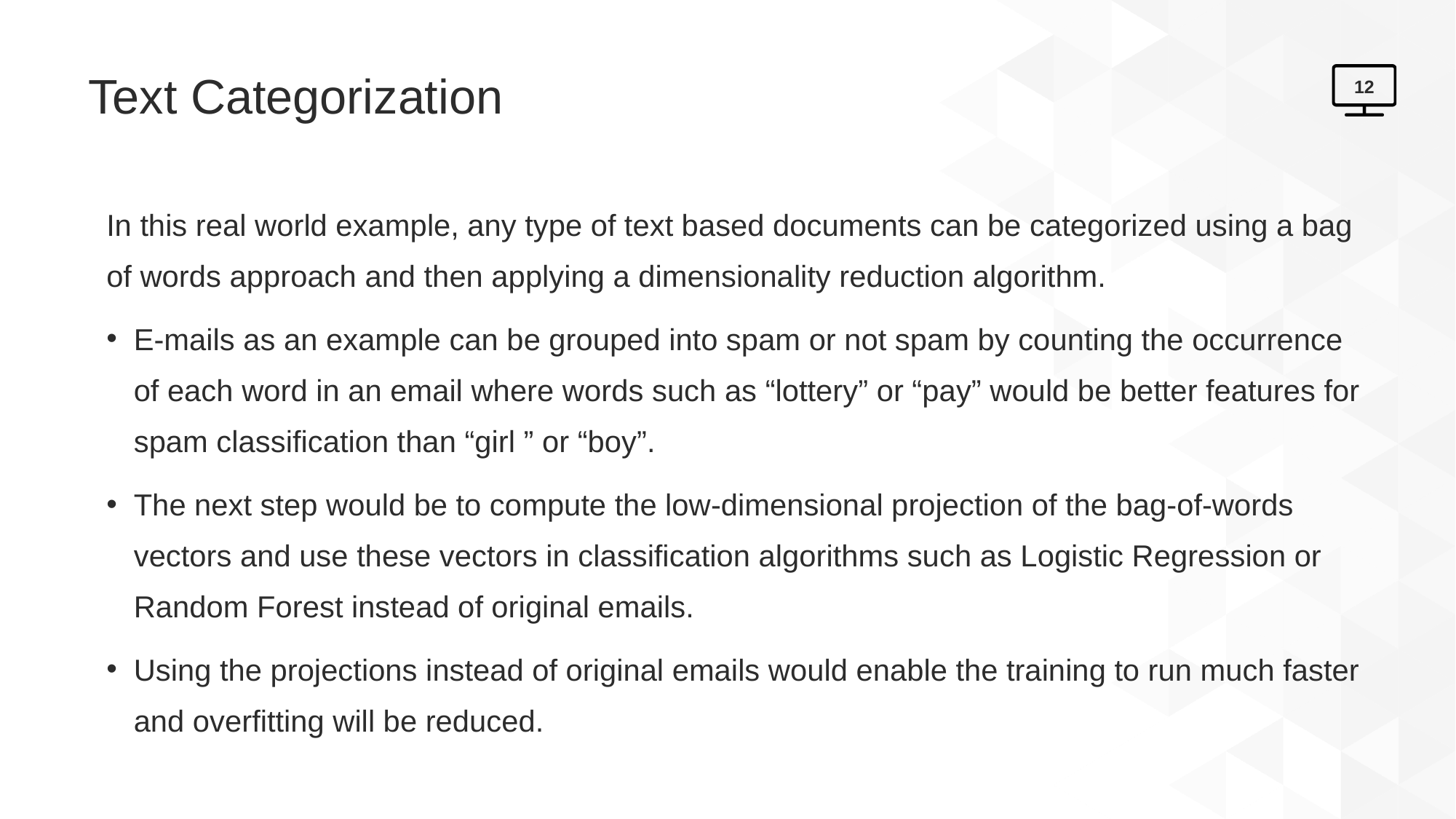

# Text Categorization
12
In this real world example, any type of text based documents can be categorized using a bag of words approach and then applying a dimensionality reduction algorithm.
E-mails as an example can be grouped into spam or not spam by counting the occurrence of each word in an email where words such as “lottery” or “pay” would be better features for spam classification than “girl ” or “boy”.
The next step would be to compute the low-dimensional projection of the bag-of-words vectors and use these vectors in classification algorithms such as Logistic Regression or Random Forest instead of original emails.
Using the projections instead of original emails would enable the training to run much faster and overfitting will be reduced.